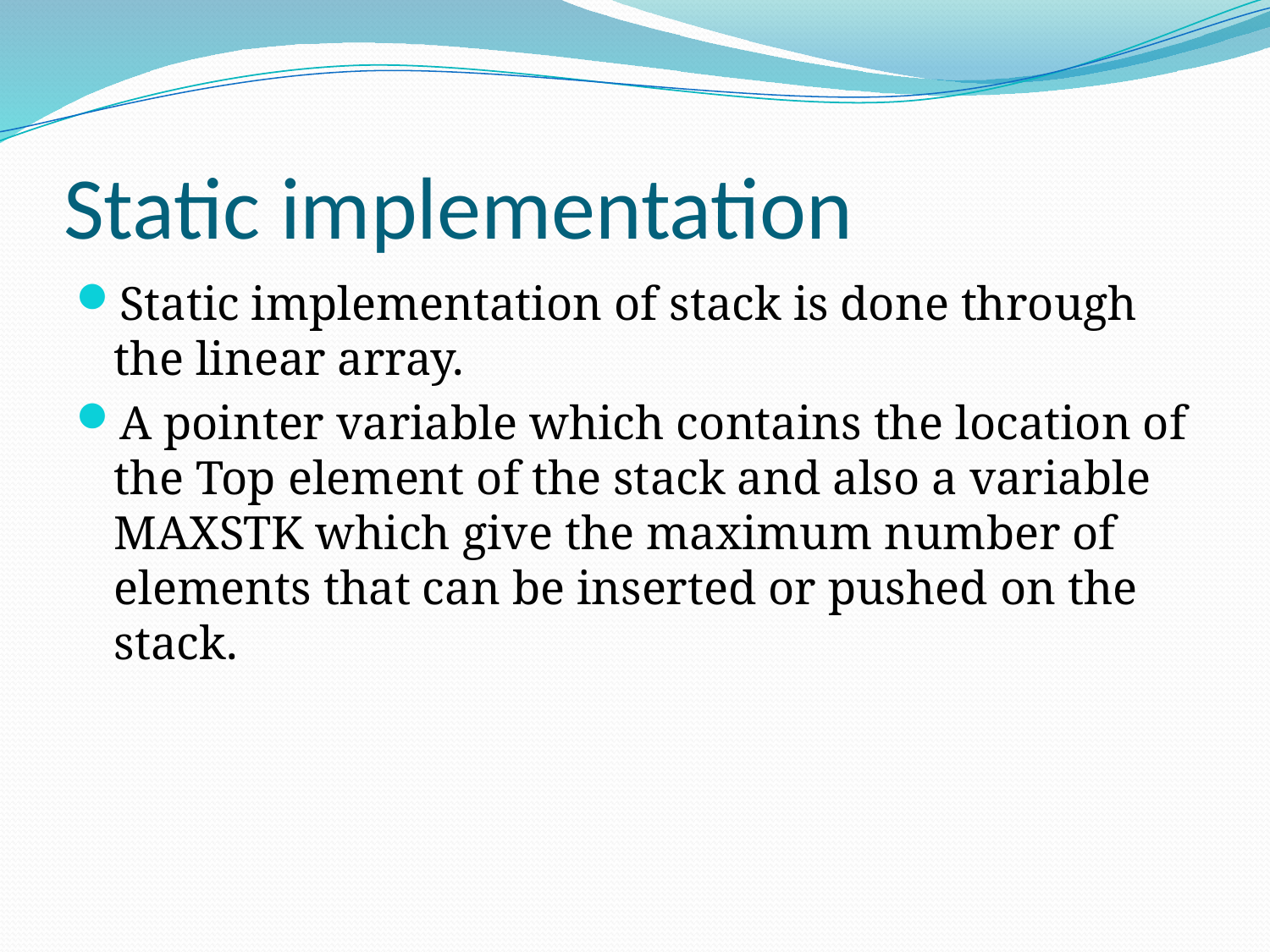

# Static implementation
Static implementation of stack is done through the linear array.
A pointer variable which contains the location of the Top element of the stack and also a variable MAXSTK which give the maximum number of elements that can be inserted or pushed on the stack.